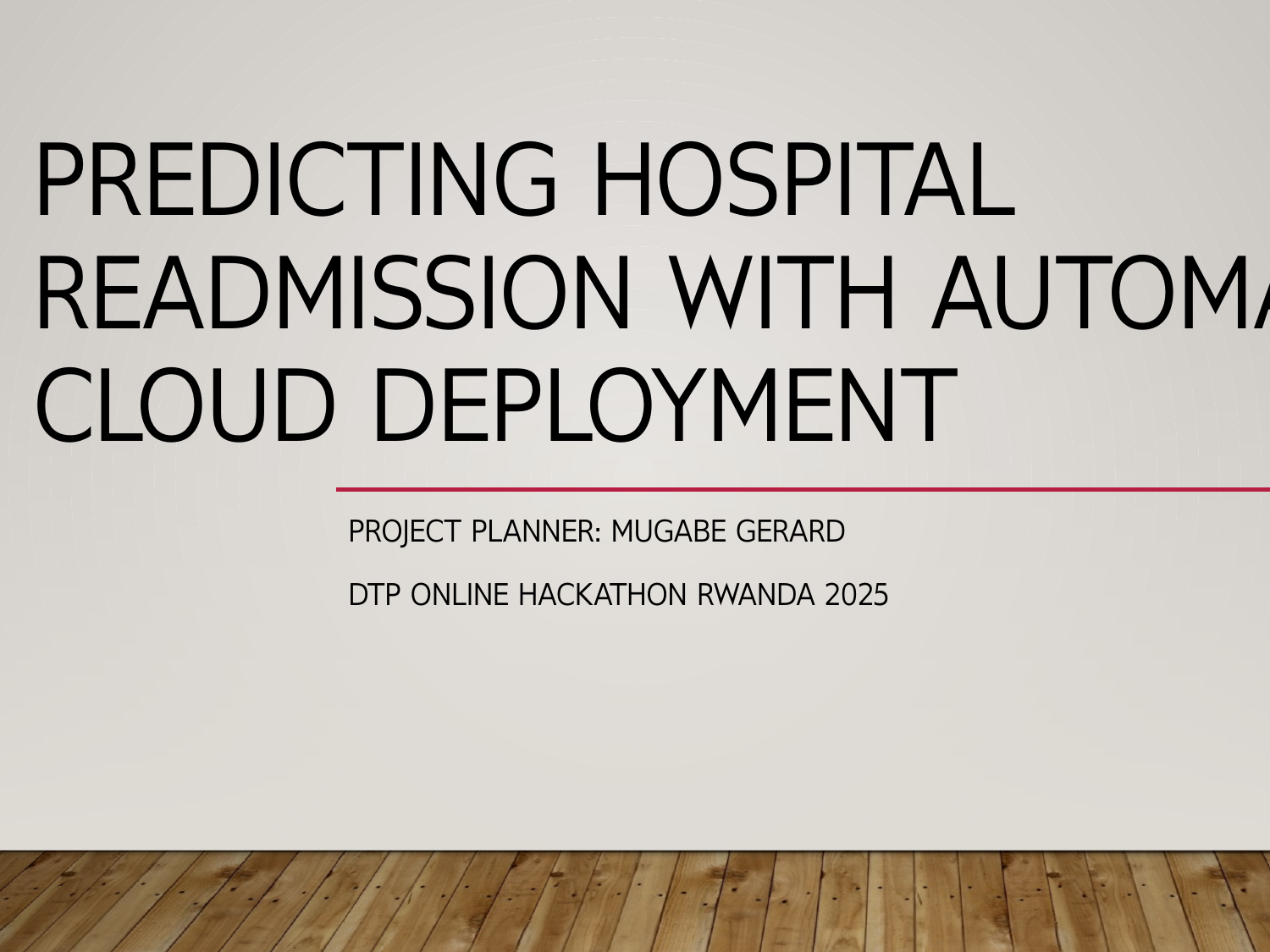

# Predicting Hospital Readmission with Automated Cloud Deployment
Project Planner: MUGABE GERARD
DTP Online Hackathon Rwanda 2025